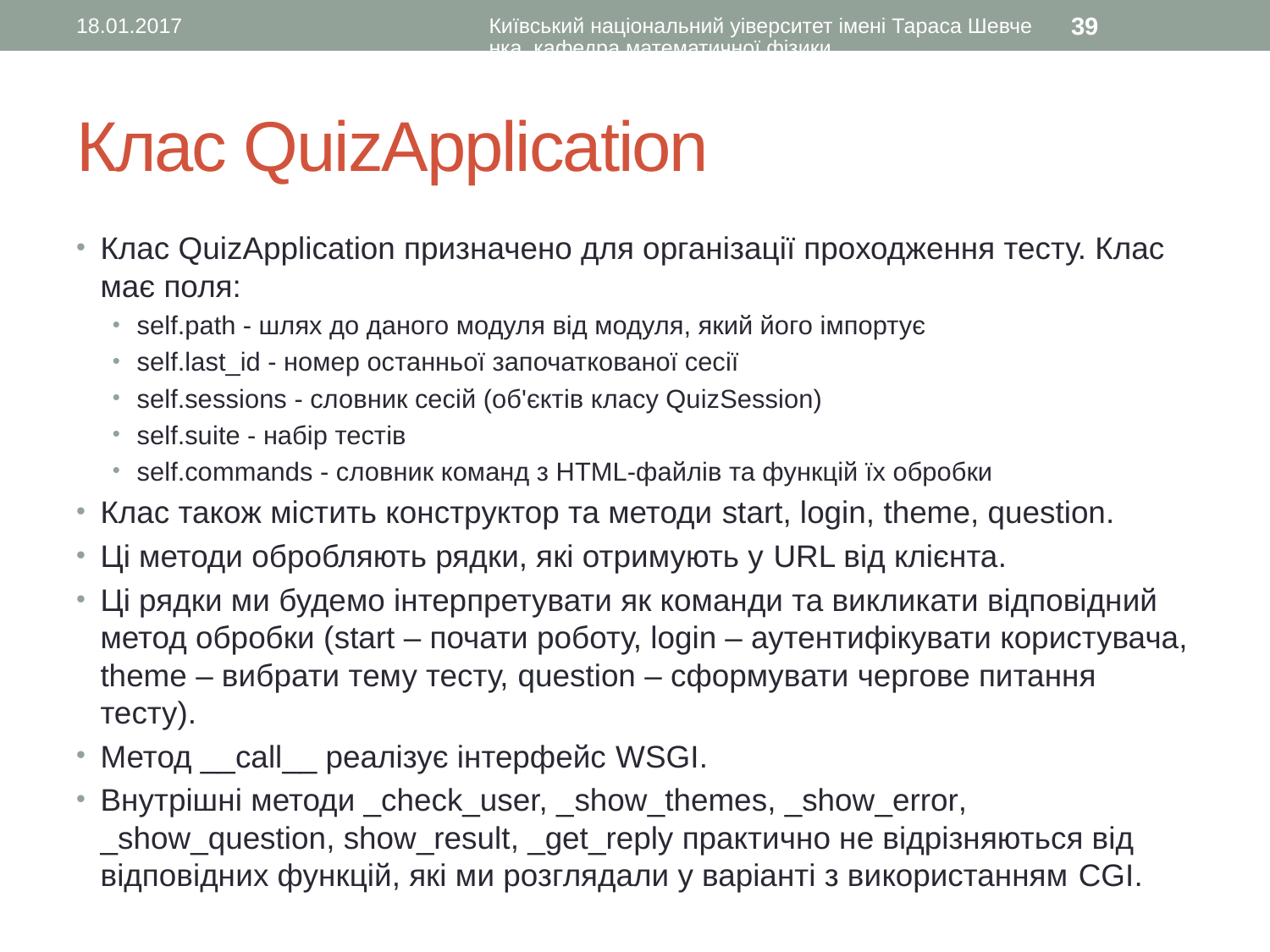

18.01.2017
Київський національний уіверситет імені Тараса Шевченка, кафедра математичної фізики
39
# Клас QuizApplication
Клас QuizApplication призначено для організації проходження тесту. Клас має поля:
self.path - шлях до даного модуля від модуля, який його імпортує
self.last_id - номер останньої започаткованої сесії
self.sessions - словник сесій (об'єктів класу QuizSession)
self.suite - набір тестів
self.commands - словник команд з HTML-файлів та функцій їх обробки
Клас також містить конструктор та методи start, login, theme, question.
Ці методи обробляють рядки, які отримують у URL від клієнта.
Ці рядки ми будемо інтерпретувати як команди та викликати відповідний метод обробки (start – почати роботу, login – аутентифікувати користувача, theme – вибрати тему тесту, question – сформувати чергове питання тесту).
Метод __call__ реалізує інтерфейс WSGI.
Внутрішні методи _check_user, _show_themes, _show_error, _show_question, show_result, _get_reply практично не відрізняються від відповідних функцій, які ми розглядали у варіанті з використанням CGI.